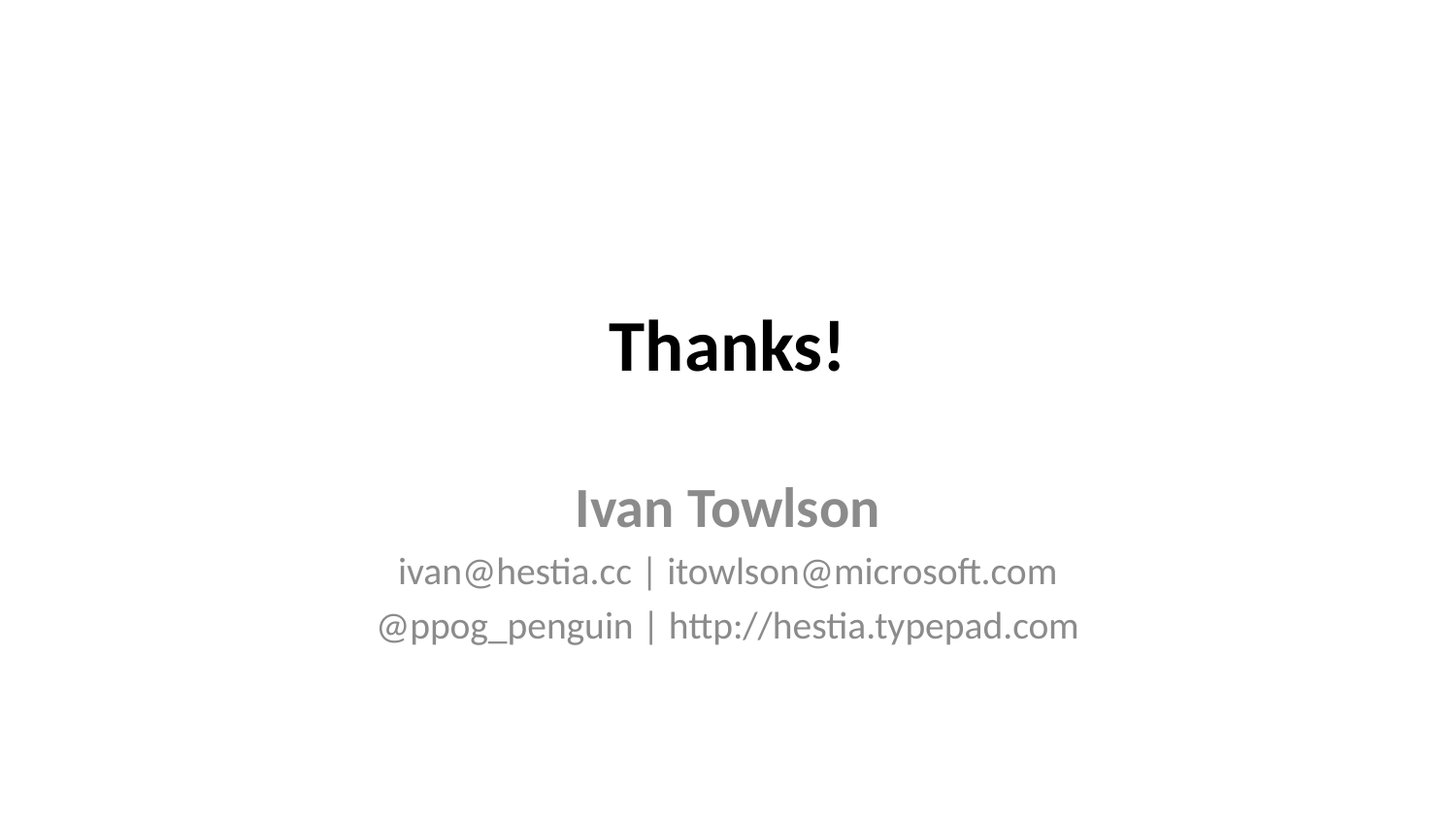

# Thanks!
Ivan Towlson
ivan@hestia.cc | itowlson@microsoft.com
@ppog_penguin | http://hestia.typepad.com